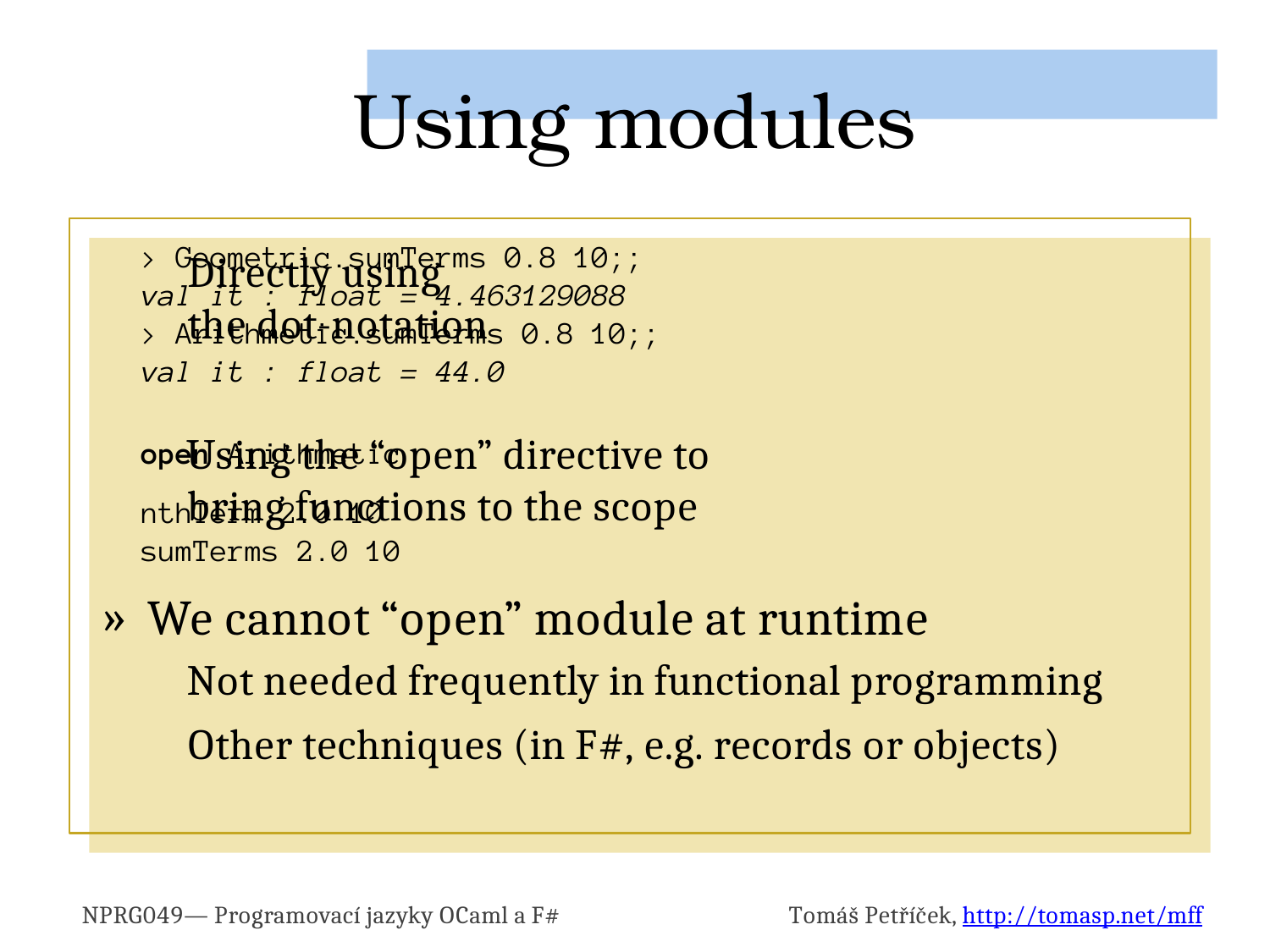

# Using modules
> Geometric.sumTerms 0.8 10;;
val it : float = 4.463129088
> Arithmetic.sumTerms 0.8 10;;
val it : float = 44.0
					Directly using
					the dot-notation

				Using the “open” directive to
				bring functions to the scope
We cannot “open” module at runtime
Not needed frequently in functional programming
Other techniques (in F#, e.g. records or objects)
open Arithmetic

nthTerm 2.0 10
sumTerms 2.0 10